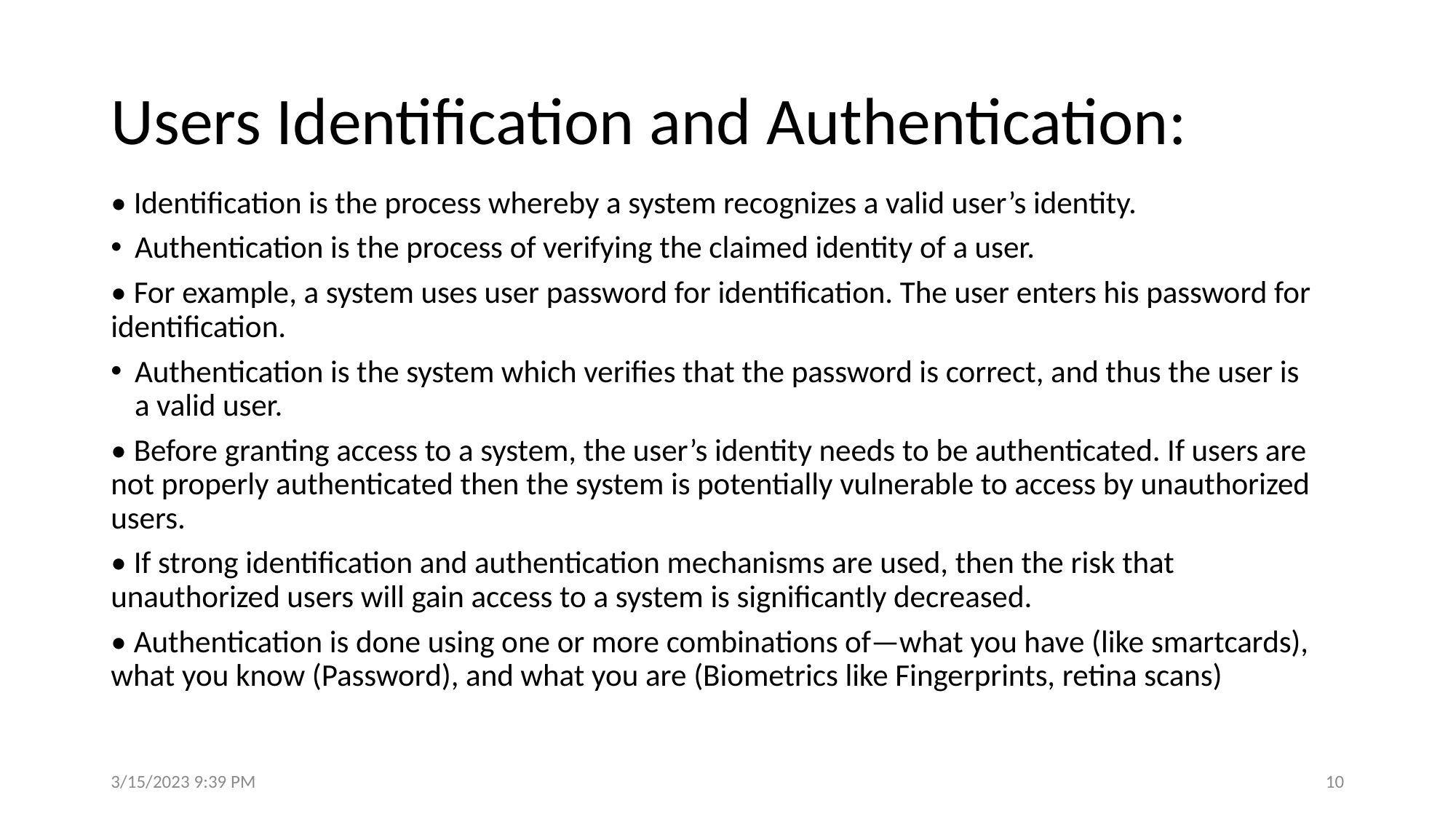

# Users Identification and Authentication:
• Identification is the process whereby a system recognizes a valid user’s identity.
Authentication is the process of verifying the claimed identity of a user.
• For example, a system uses user password for identification. The user enters his password for identification.
Authentication is the system which verifies that the password is correct, and thus the user is a valid user.
• Before granting access to a system, the user’s identity needs to be authenticated. If users are not properly authenticated then the system is potentially vulnerable to access by unauthorized users.
• If strong identification and authentication mechanisms are used, then the risk that unauthorized users will gain access to a system is significantly decreased.
• Authentication is done using one or more combinations of—what you have (like smartcards), what you know (Password), and what you are (Biometrics like Fingerprints, retina scans)
3/15/2023 9:39 PM
10